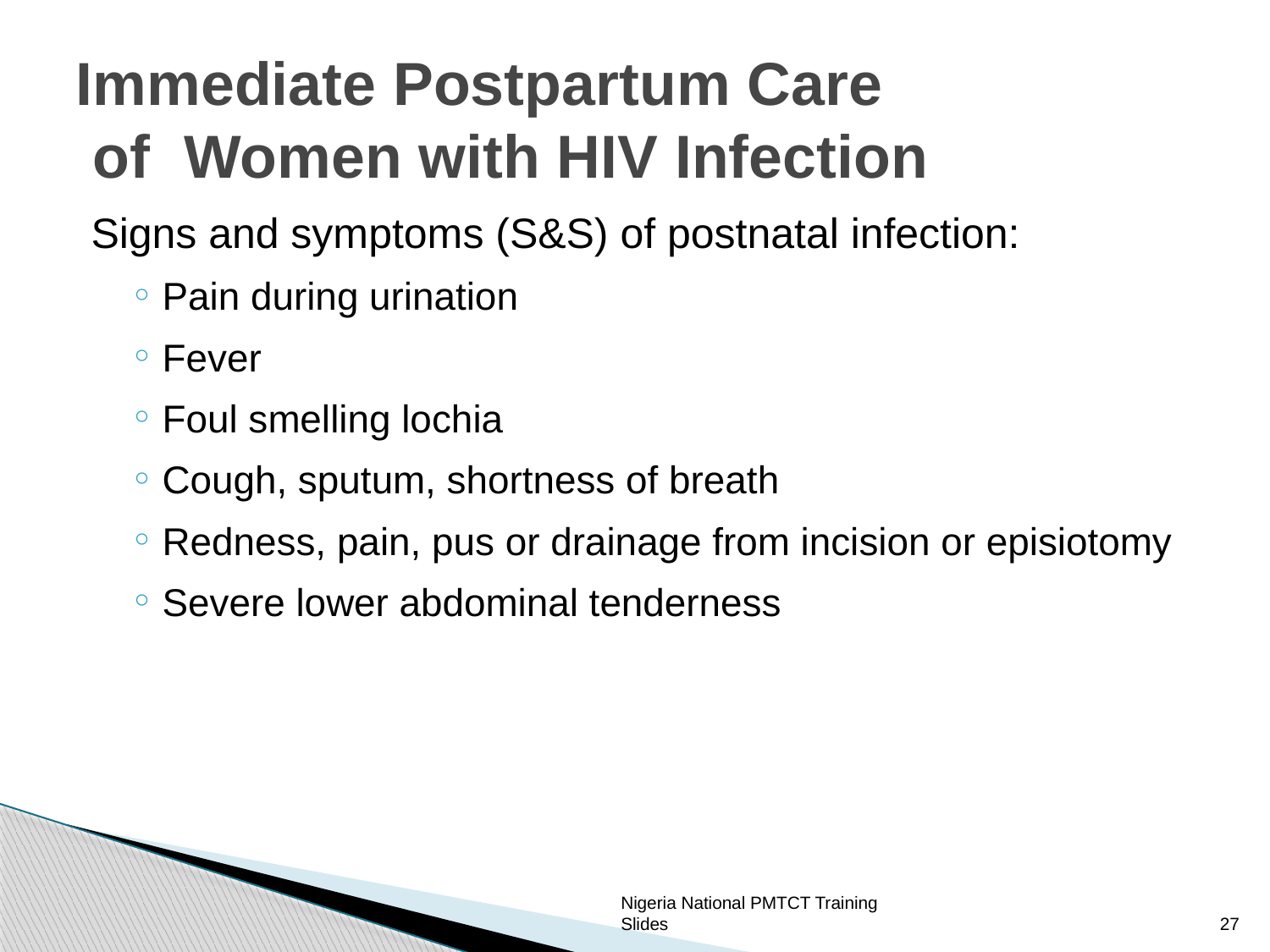

# Immediate Postpartum Care of  Women with HIV Infection
Signs and symptoms (S&S) of postnatal infection:
Pain during urination
Fever
Foul smelling lochia
Cough, sputum, shortness of breath
Redness, pain, pus or drainage from incision or episiotomy
Severe lower abdominal tenderness
Nigeria National PMTCT Training Slides
27